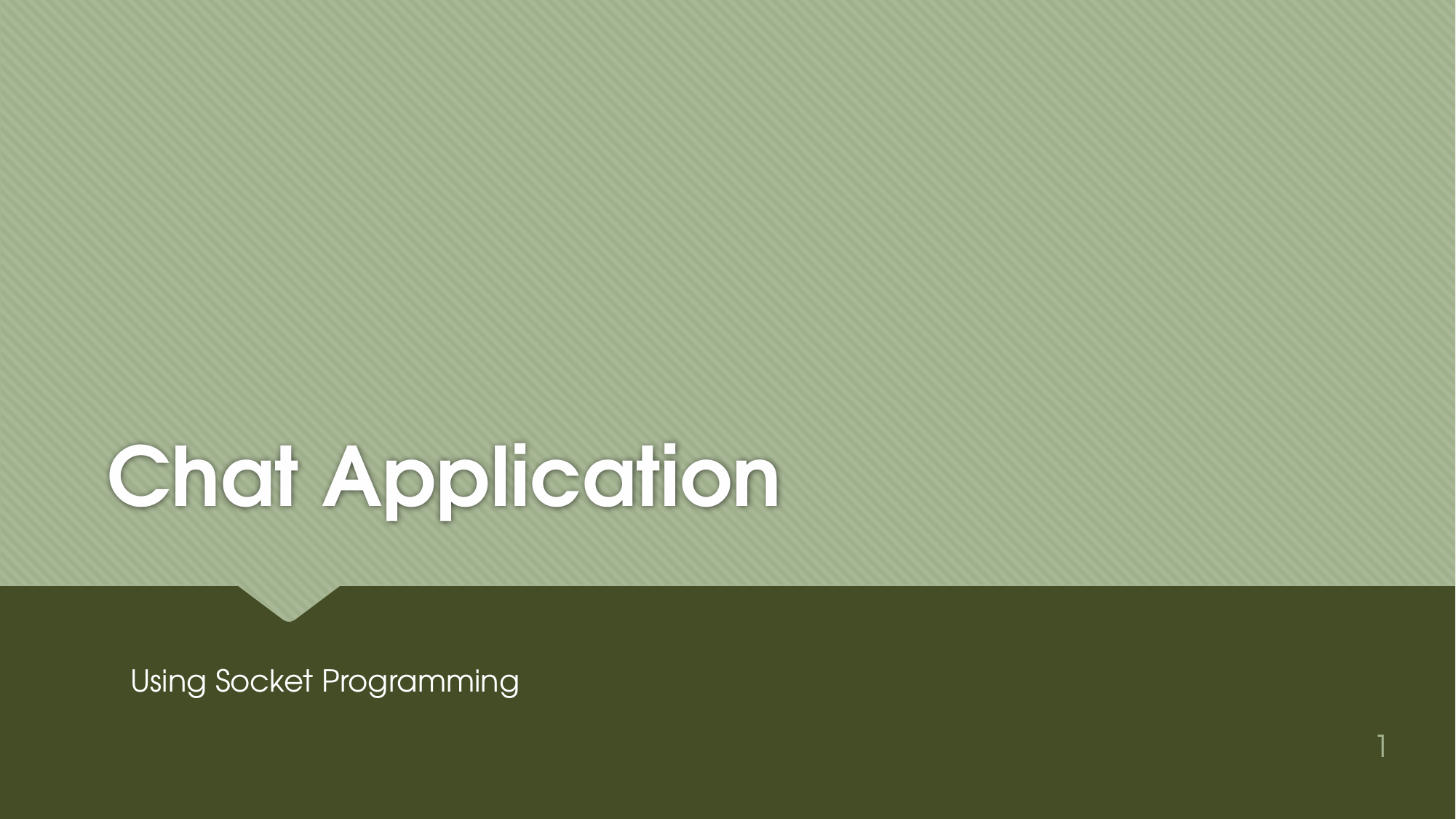

# Chat Application
Using Socket Programming

1